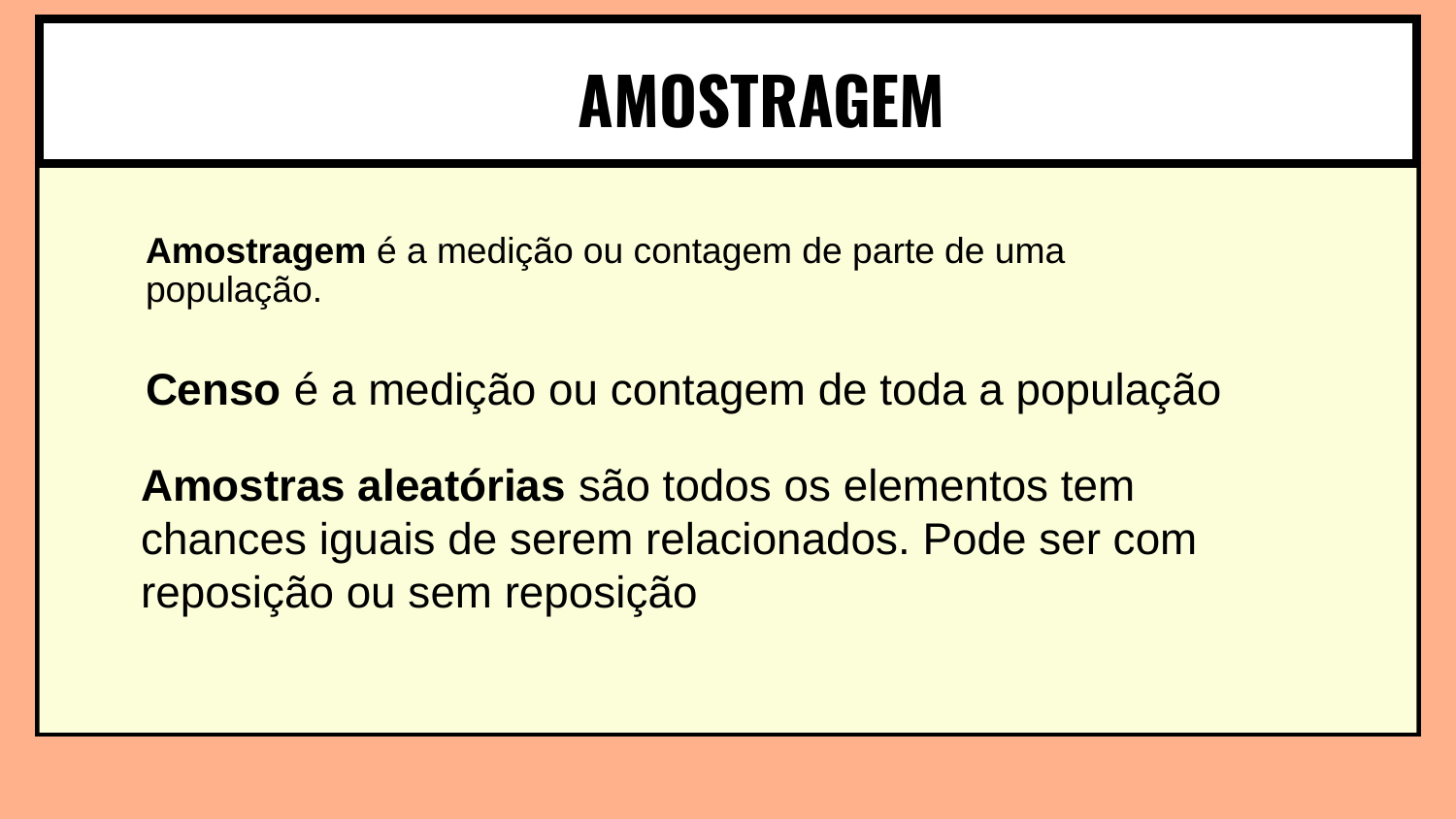

AMOSTRAGEM

Amostragem é a medição ou contagem de parte de uma população.
Censo é a medição ou contagem de toda a população
Amostras aleatórias são todos os elementos tem chances iguais de serem relacionados. Pode ser com reposição ou sem reposição